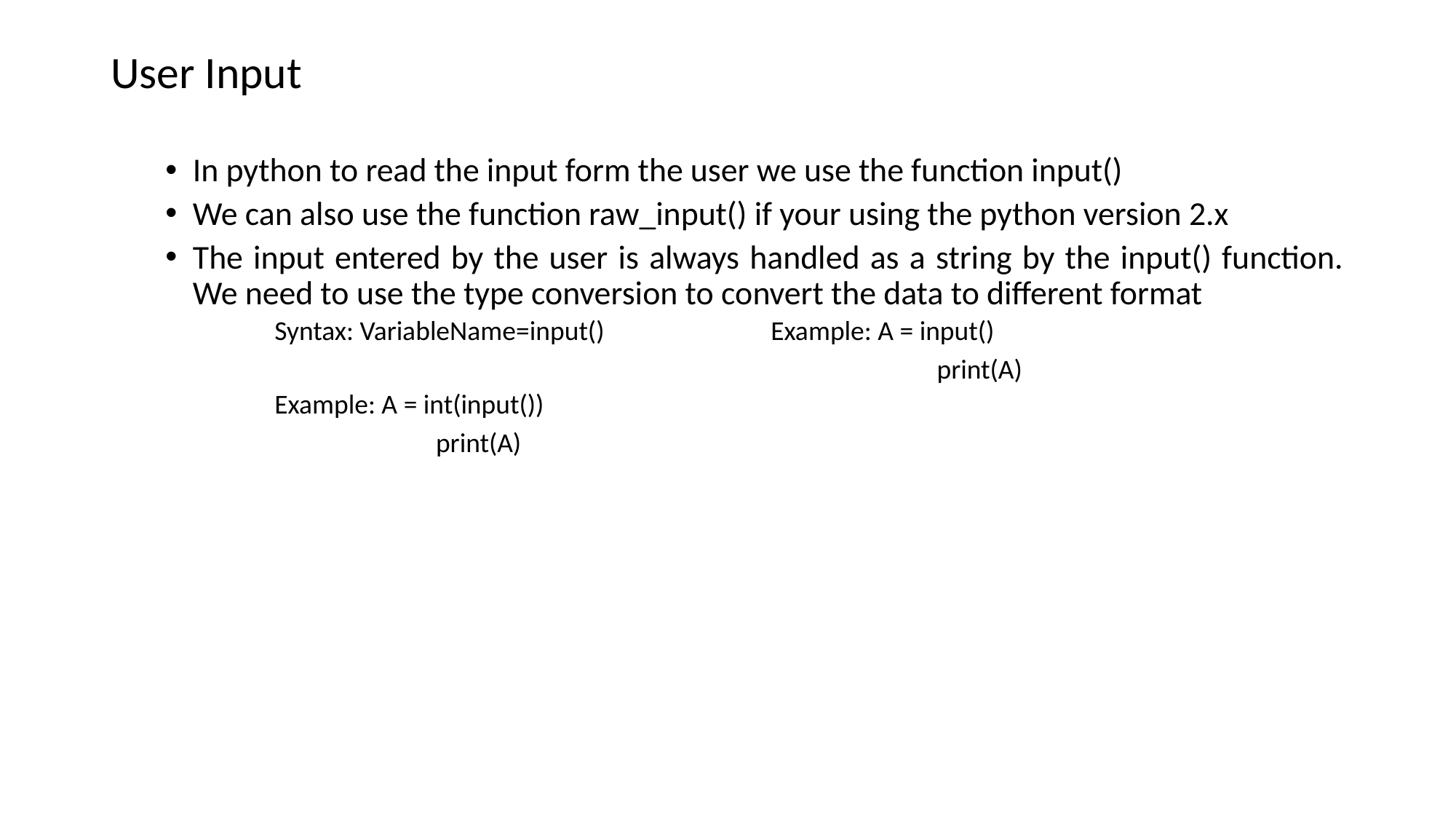

# User Input

In python to read the input form the user we use the function input()
We can also use the function raw_input() if your using the python version 2.x
The input entered by the user is always handled as a string by the input() function. We need to use the type conversion to convert the data to different format
Syntax: VariableName=input()                           Example: A = input()
						 print(A)
Example: A = int(input())
	       print(A)